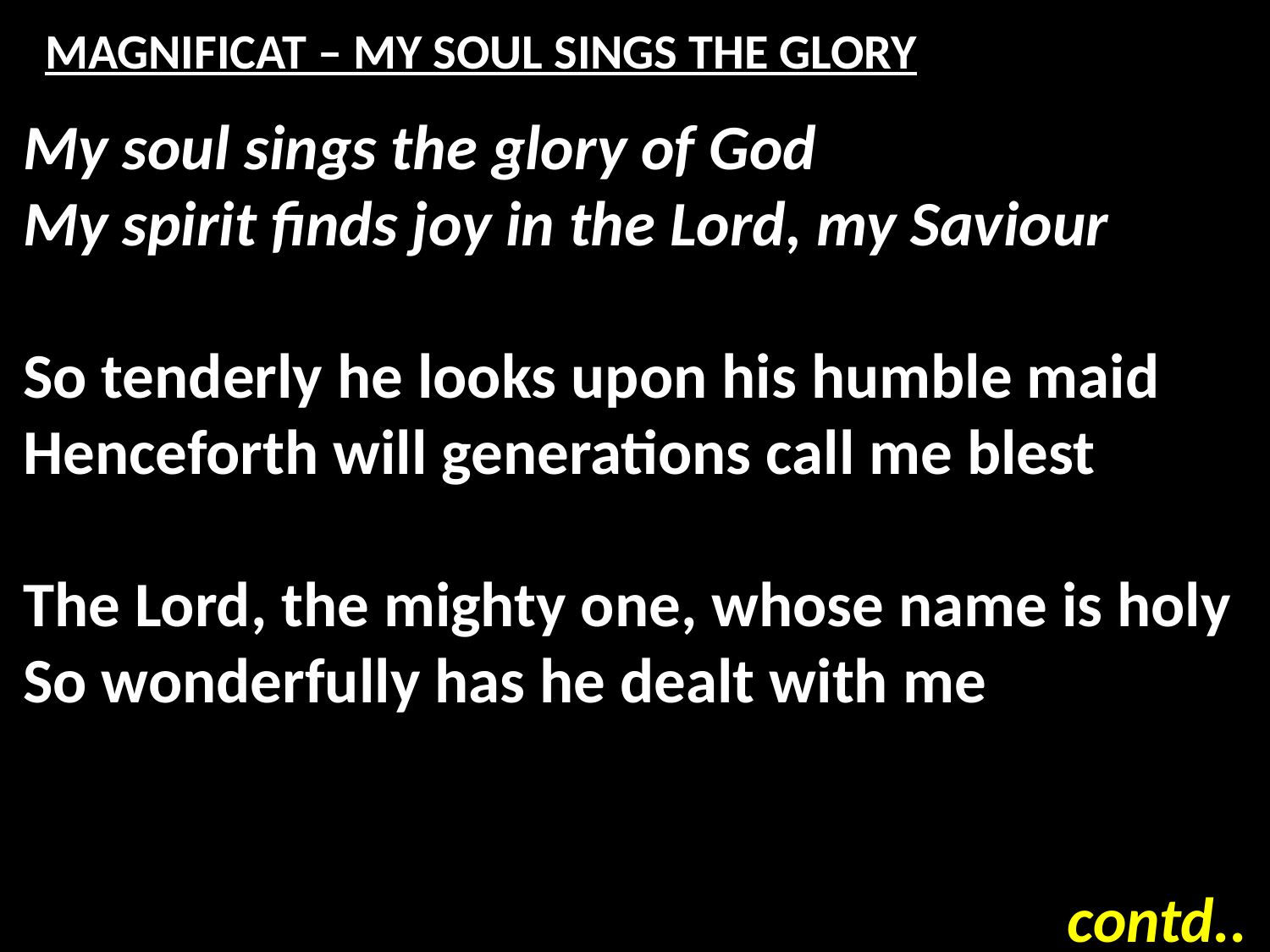

# MAGNIFICAT – MY SOUL SINGS THE GLORY
My soul sings the glory of God
My spirit finds joy in the Lord, my Saviour

So tenderly he looks upon his humble maid
Henceforth will generations call me blest

The Lord, the mighty one, whose name is holy
So wonderfully has he dealt with me
contd..